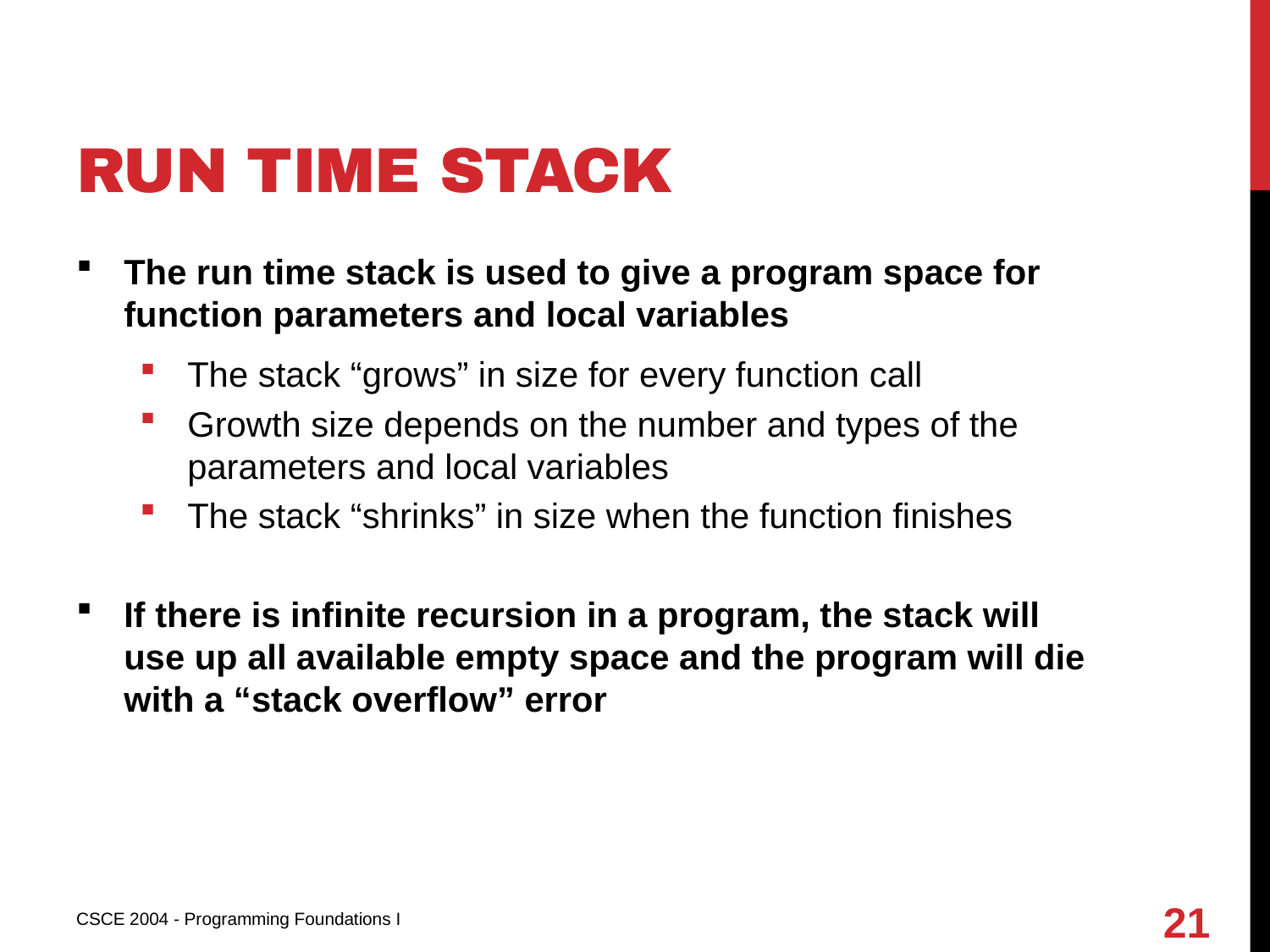

# run time stack
The run time stack is used to give a program space for function parameters and local variables
The stack “grows” in size for every function call
Growth size depends on the number and types of the parameters and local variables
The stack “shrinks” in size when the function finishes

If there is infinite recursion in a program, the stack will use up all available empty space and the program will die with a “stack overflow” error

21
CSCE 2004 - Programming Foundations I